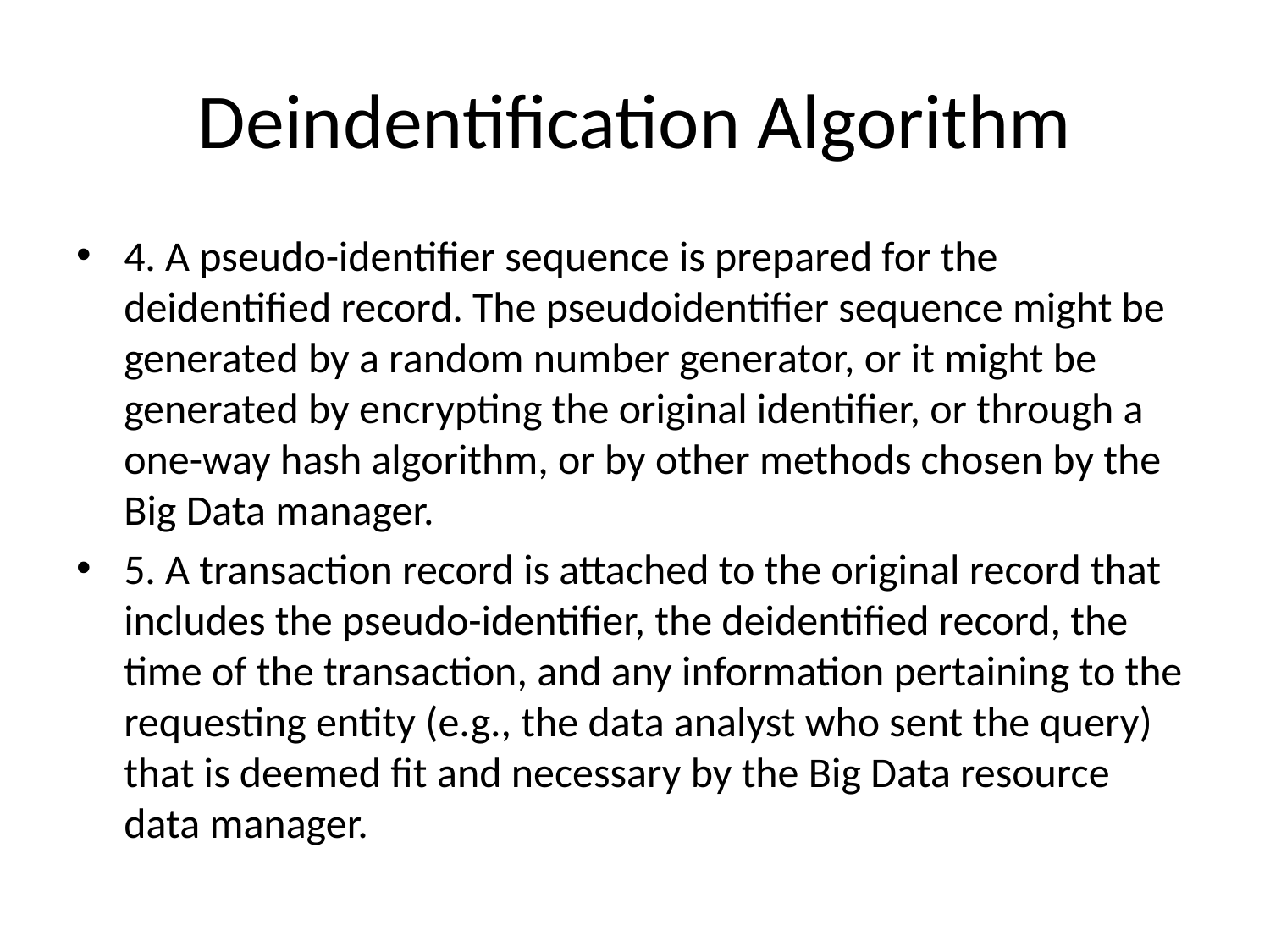

# Deindentification Algorithm
4. A pseudo-identifier sequence is prepared for the deidentified record. The pseudoidentifier sequence might be generated by a random number generator, or it might be generated by encrypting the original identifier, or through a one-way hash algorithm, or by other methods chosen by the Big Data manager.
5. A transaction record is attached to the original record that includes the pseudo-identifier, the deidentified record, the time of the transaction, and any information pertaining to the requesting entity (e.g., the data analyst who sent the query) that is deemed fit and necessary by the Big Data resource data manager.